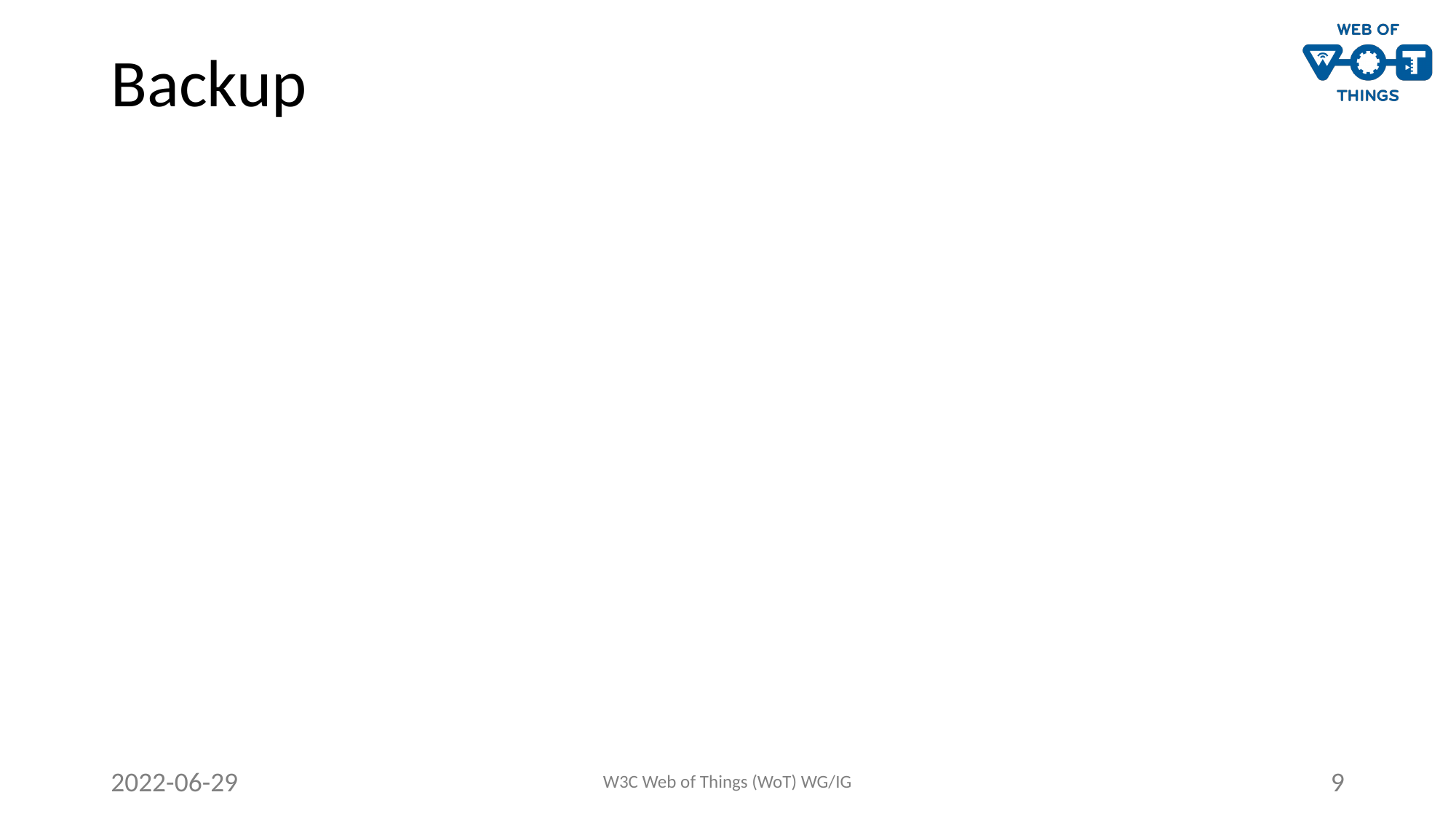

# Backup

2022-06-29
W3C Web of Things (WoT) WG/IG
9